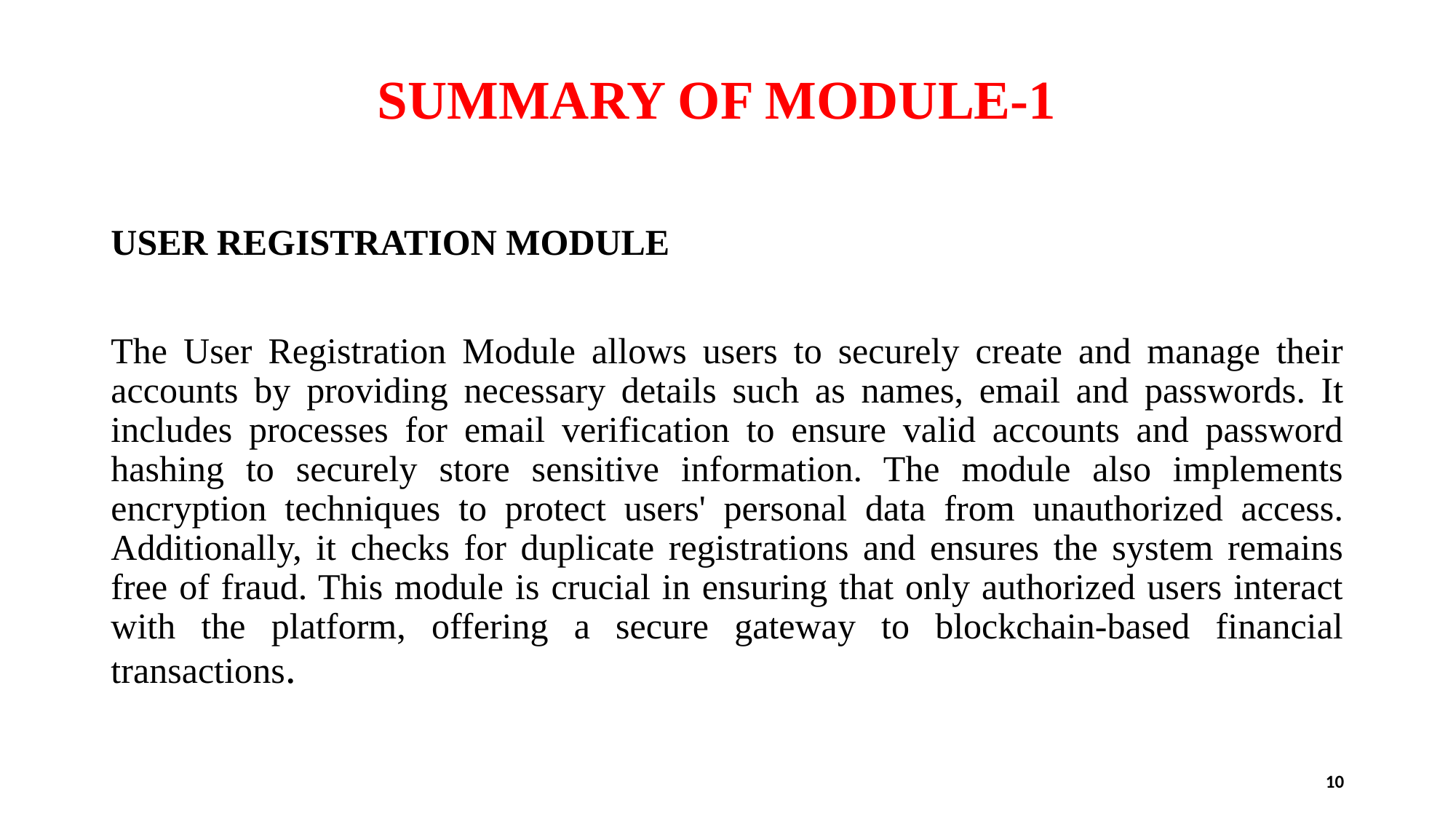

# SUMMARY OF MODULE-1
USER REGISTRATION MODULE

The User Registration Module allows users to securely create and manage their accounts by providing necessary details such as names, email and passwords. It includes processes for email verification to ensure valid accounts and password hashing to securely store sensitive information. The module also implements encryption techniques to protect users' personal data from unauthorized access. Additionally, it checks for duplicate registrations and ensures the system remains free of fraud. This module is crucial in ensuring that only authorized users interact with the platform, offering a secure gateway to blockchain-based financial transactions.
10